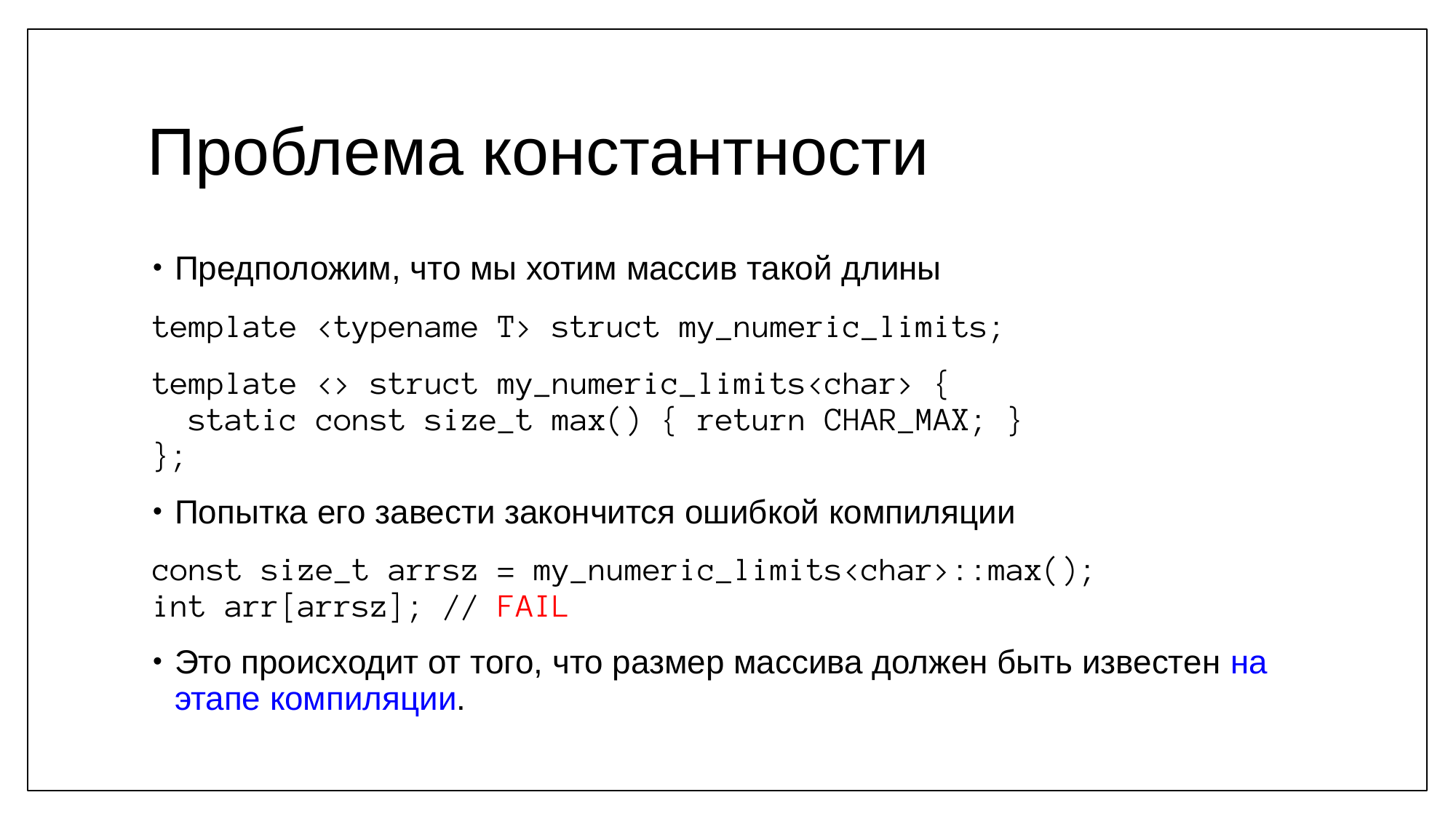

# Проблема константности
Предположим, что мы хотим массив такой длины
template <typename T> struct my_numeric_limits;
template <> struct my_numeric_limits<char> {
  static const size_t max() { return CHAR_MAX; }
};
Попытка его завести закончится ошибкой компиляции
const size_t arrsz = my_numeric_limits<char>::max();
int arr[arrsz]; // FAIL
Это происходит от того, что размер массива должен быть известен на этапе компиляции.